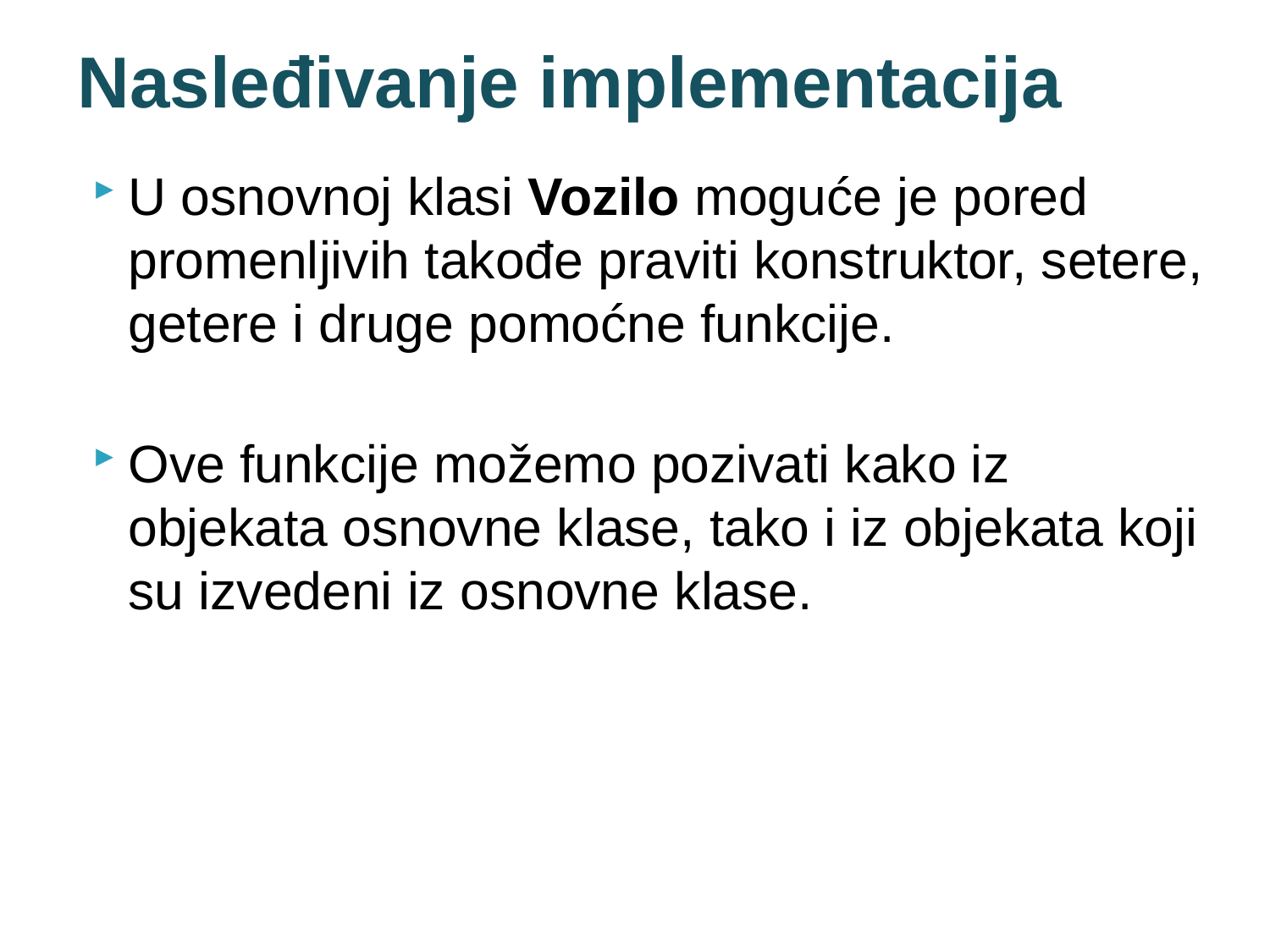

# Nasleđivanje implementacija
U osnovnoj klasi Vozilo moguće je pored promenljivih takođe praviti konstruktor, setere, getere i druge pomoćne funkcije.

Ove funkcije možemo pozivati kako iz objekata osnovne klase, tako i iz objekata koji su izvedeni iz osnovne klase.